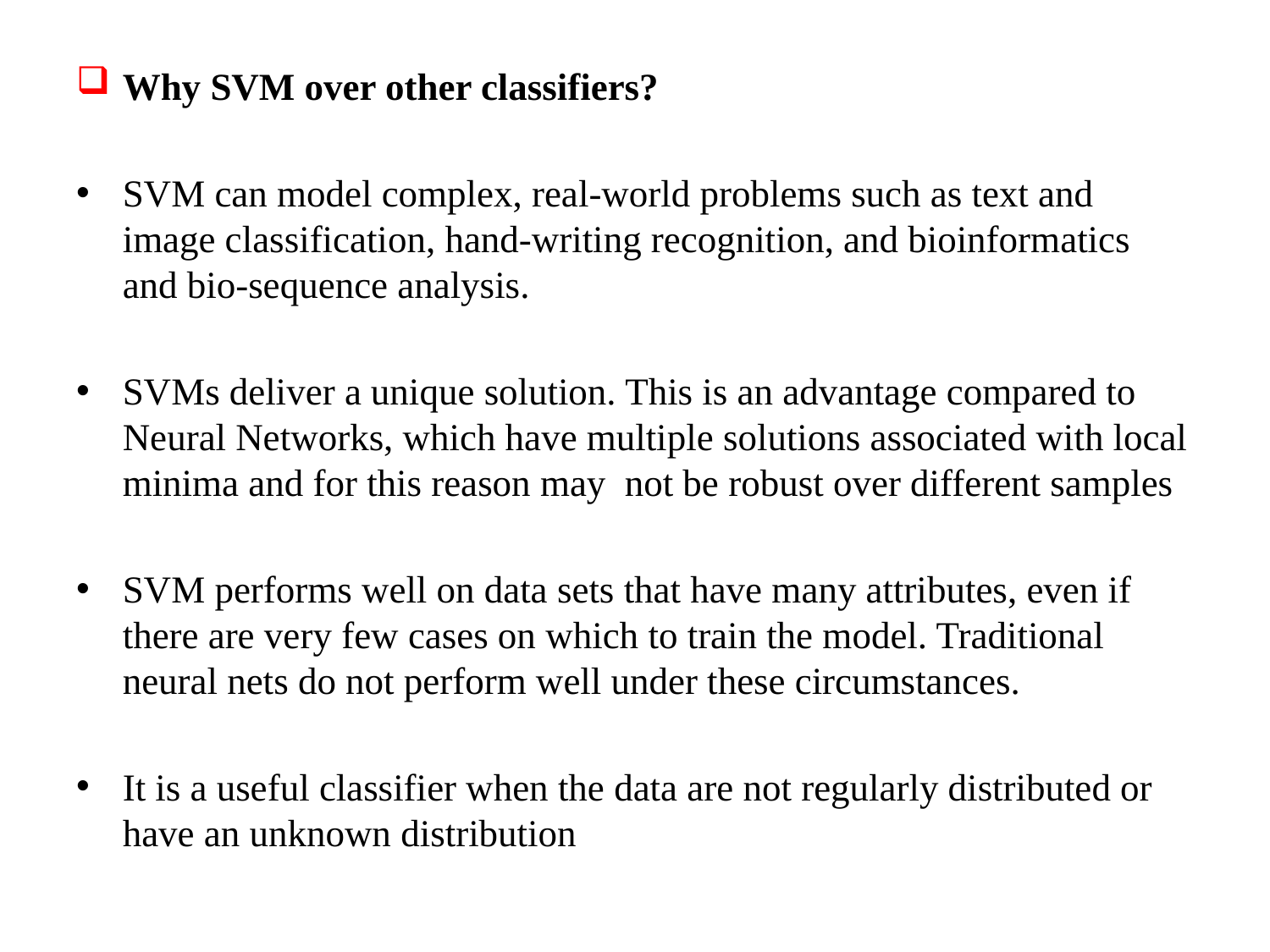

Why SVM over other classifiers?

SVM can model complex, real-world problems such as text and image classification, hand-writing recognition, and bioinformatics and bio-sequence analysis.

SVMs deliver a unique solution. This is an advantage compared to Neural Networks, which have multiple solutions associated with local minima and for this reason may  not be robust over different samples

SVM performs well on data sets that have many attributes, even if there are very few cases on which to train the model. Traditional neural nets do not perform well under these circumstances.

It is a useful classifier when the data are not regularly distributed or have an unknown distribution